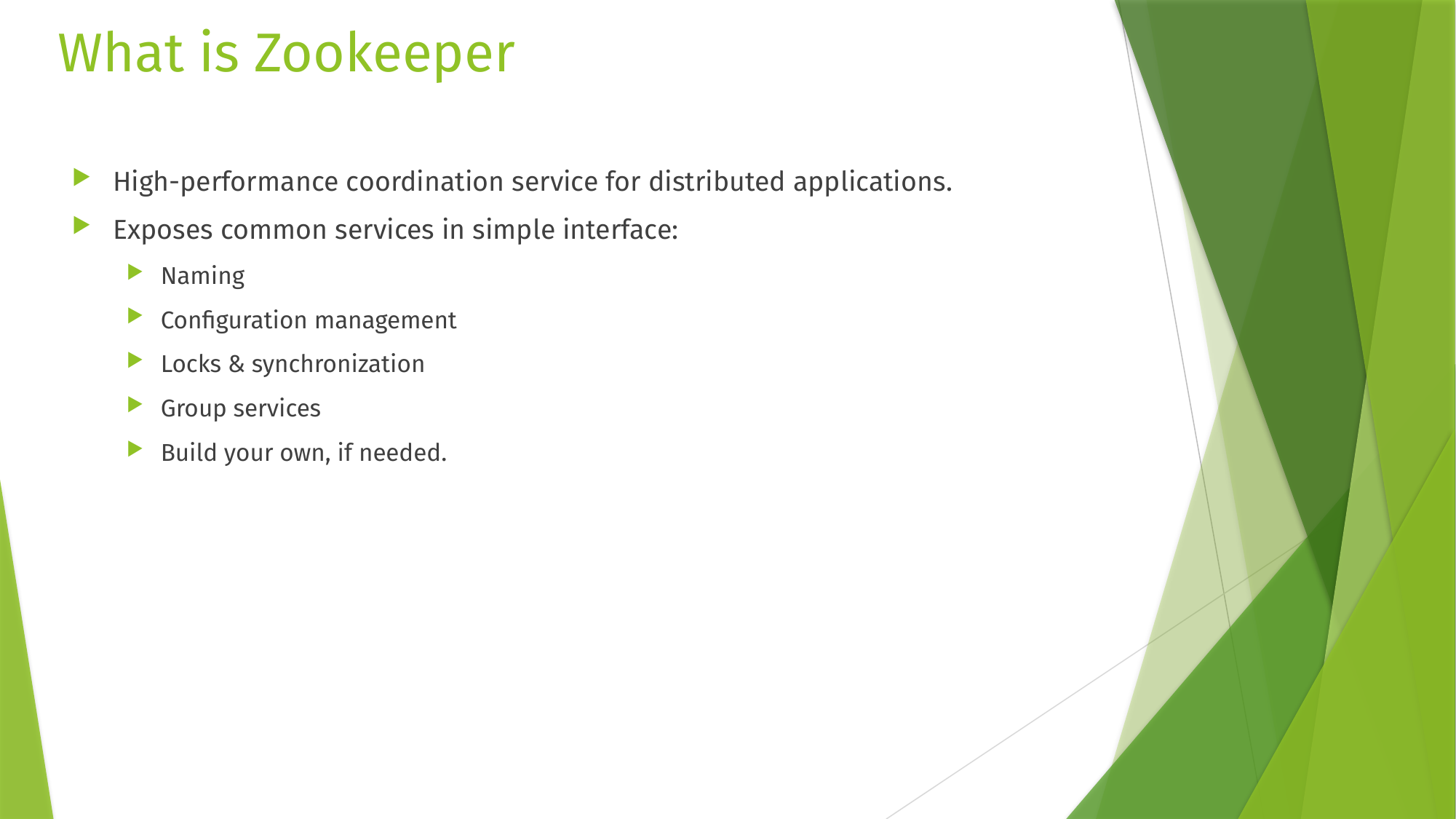

# What is Zookeeper
High-performance coordination service for distributed applications.
Exposes common services in simple interface:
Naming
Configuration management
Locks & synchronization
Group services
Build your own, if needed.